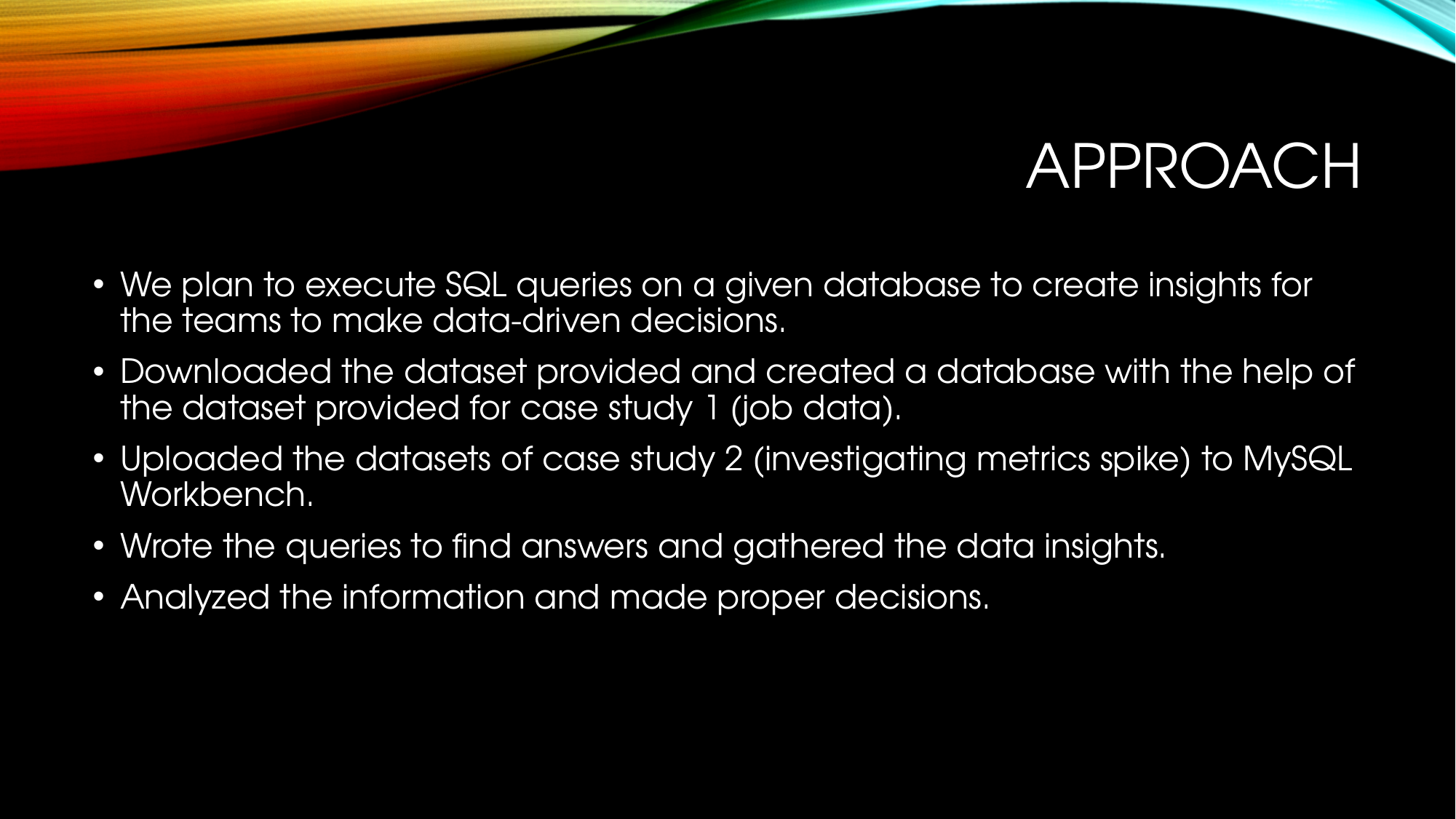

# approach
We plan to execute SQL queries on a given database to create insights for the teams to make data-driven decisions.
Downloaded the dataset provided and created a database with the help of the dataset provided for case study 1 (job data).
Uploaded the datasets of case study 2 (investigating metrics spike) to MySQL Workbench.
Wrote the queries to find answers and gathered the data insights.
Analyzed the information and made proper decisions.